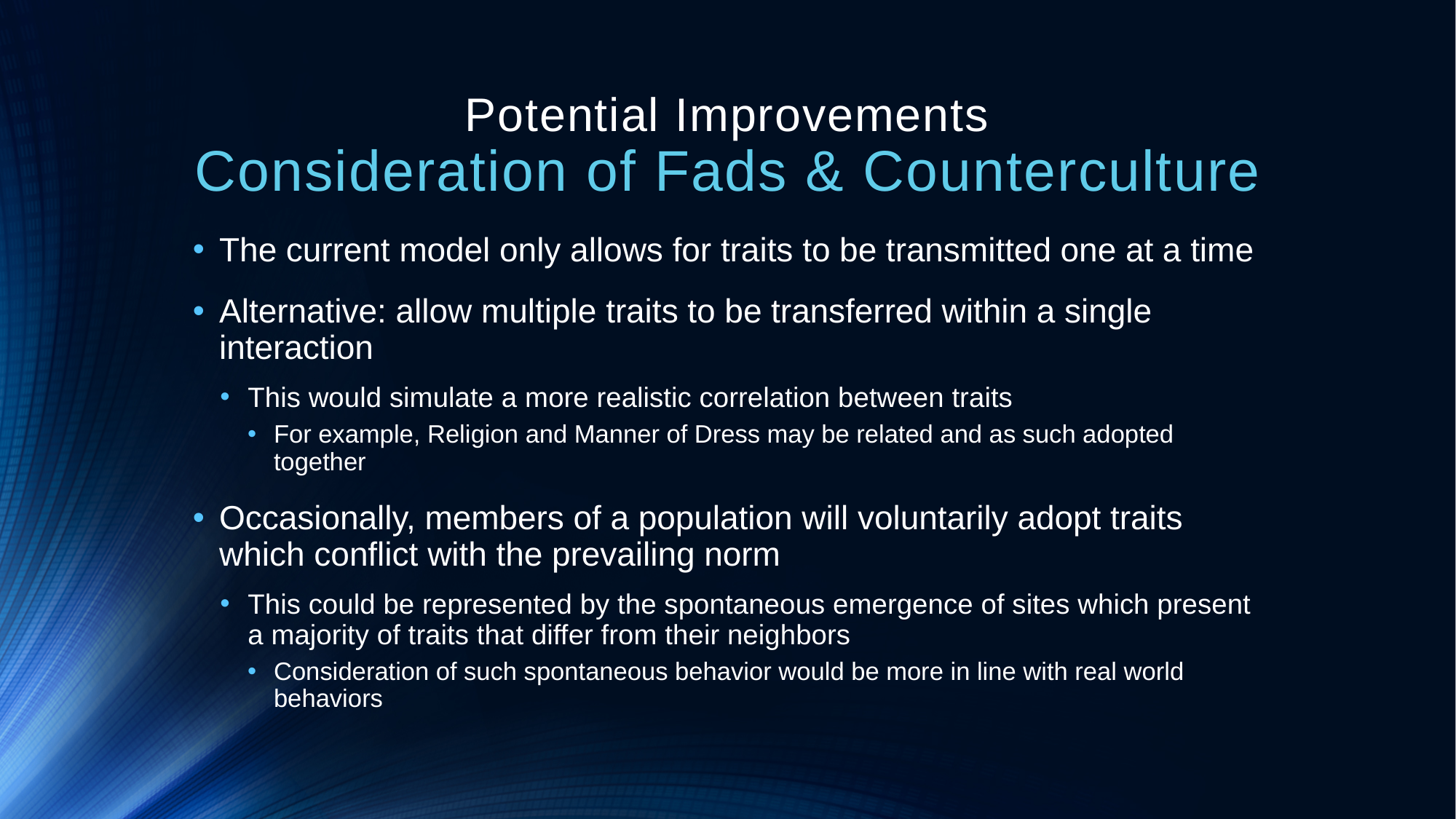

# Potential Improvements Consideration of Fads & Counterculture
The current model only allows for traits to be transmitted one at a time
Alternative: allow multiple traits to be transferred within a single interaction
This would simulate a more realistic correlation between traits
For example, Religion and Manner of Dress may be related and as such adopted together
Occasionally, members of a population will voluntarily adopt traits which conflict with the prevailing norm
This could be represented by the spontaneous emergence of sites which present a majority of traits that differ from their neighbors
Consideration of such spontaneous behavior would be more in line with real world behaviors